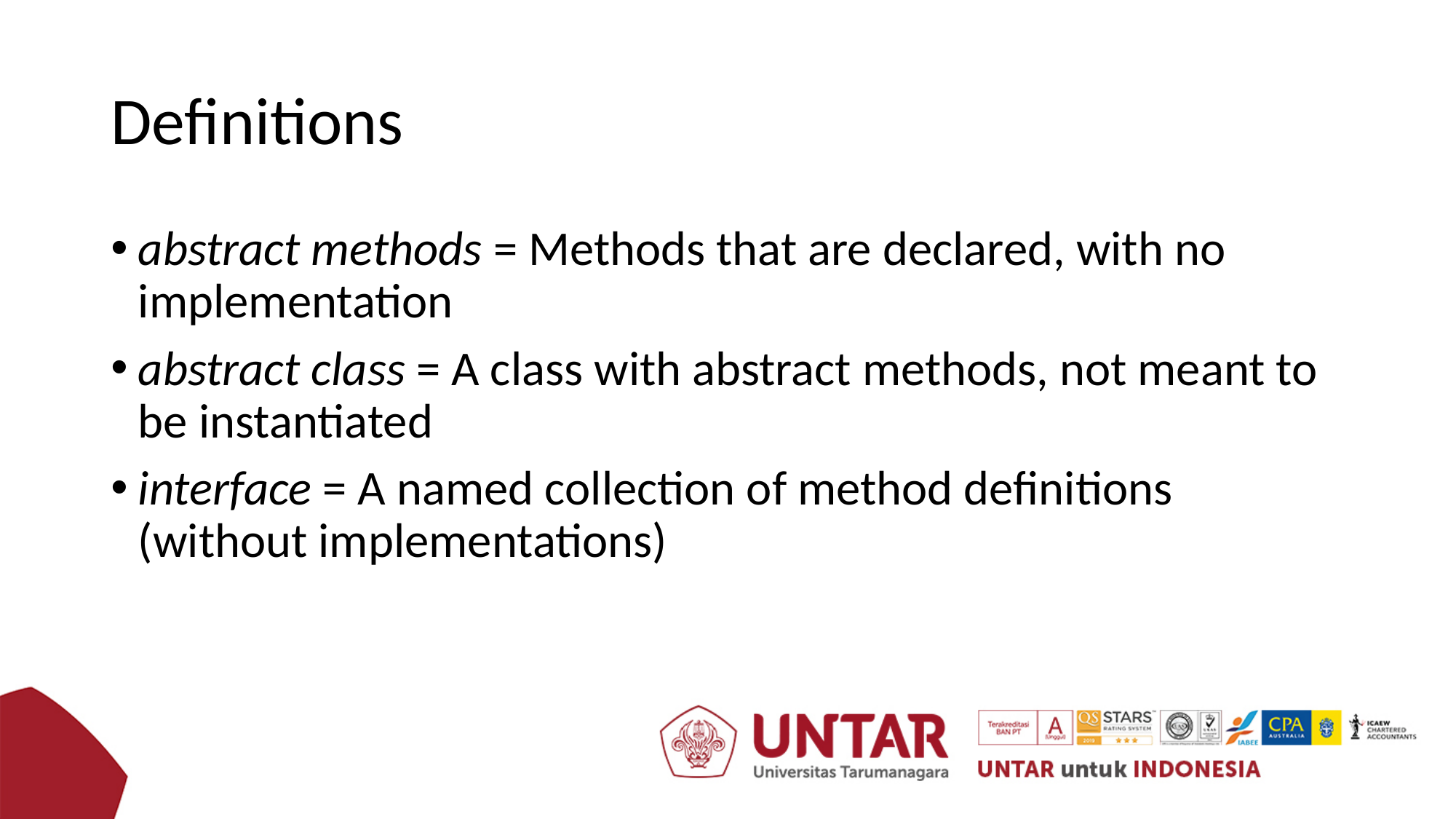

# Definitions
abstract methods = Methods that are declared, with no implementation
abstract class = A class with abstract methods, not meant to be instantiated
interface = A named collection of method definitions (without implementations)